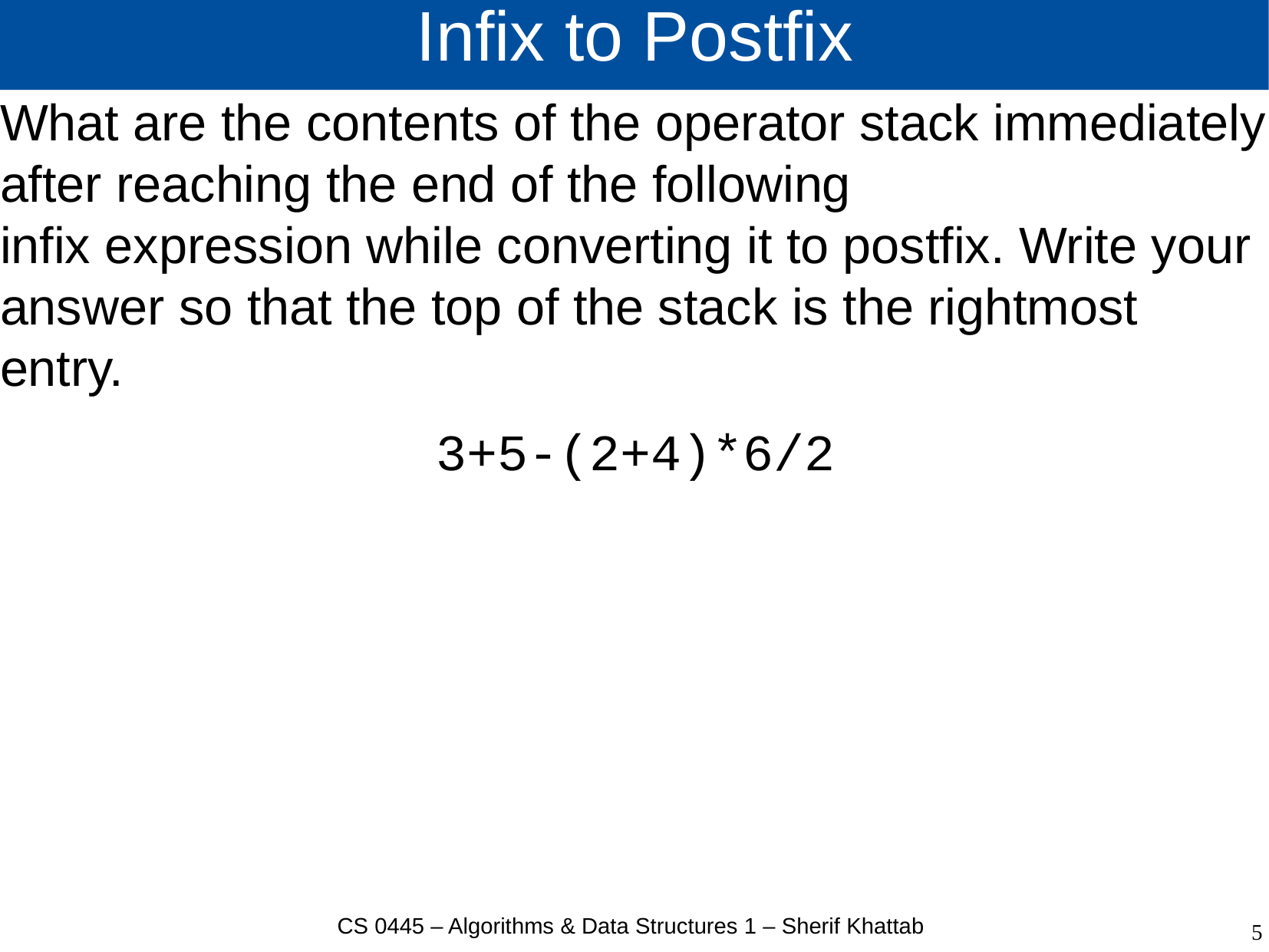

# Infix to Postfix
What are the contents of the operator stack immediately after reaching the end of the following
infix expression while converting it to postfix. Write your answer so that the top of the stack is the rightmost entry.
3+5-(2+4)*6/2
CS 0445 – Algorithms & Data Structures 1 – Sherif Khattab
5